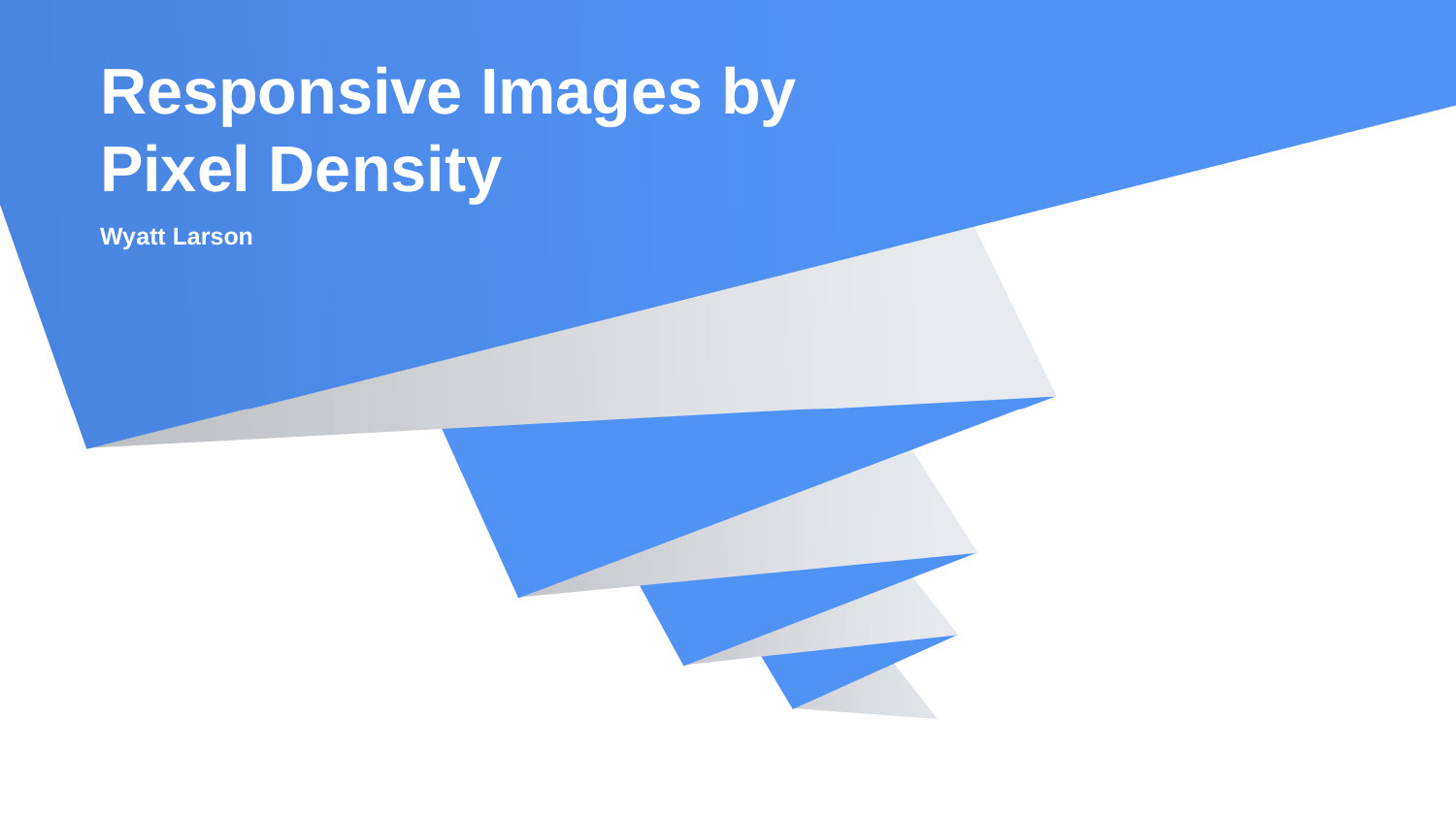

Responsive Images by Pixel Density
Wyatt Larson